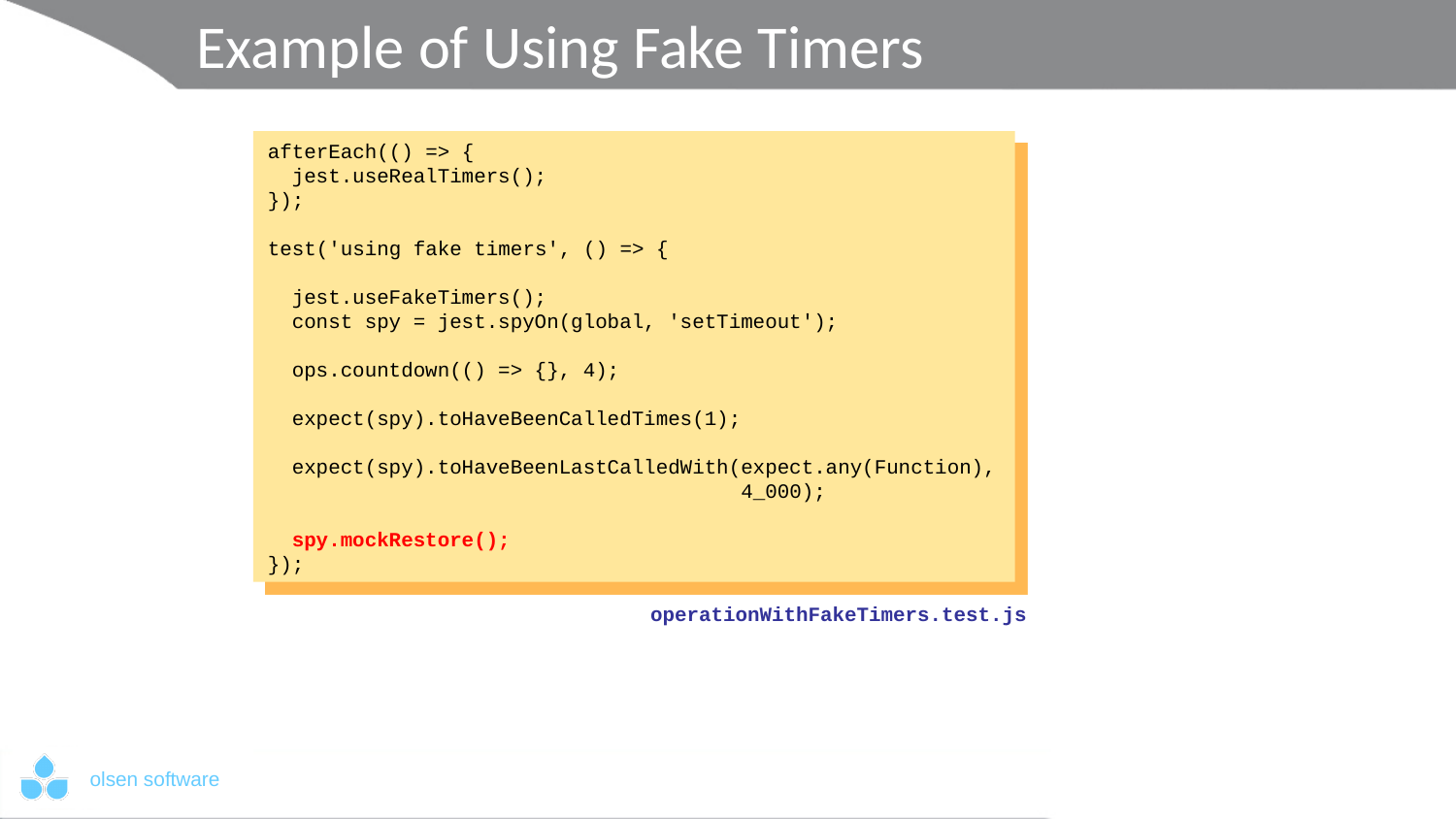

# Example of Using Fake Timers
afterEach(() => {
  jest.useRealTimers();
});

test('using fake timers', () => {

  jest.useFakeTimers();
  const spy = jest.spyOn(global, 'setTimeout');

  ops.countdown(() => {}, 4);

  expect(spy).toHaveBeenCalledTimes(1);

  expect(spy).toHaveBeenLastCalledWith(expect.any(Function),
                                       4_000);

  spy.mockRestore();
});

Clear the spy (this clears all info accrued,
and removes the mock implementation)

operationWithFakeTimers.test.js